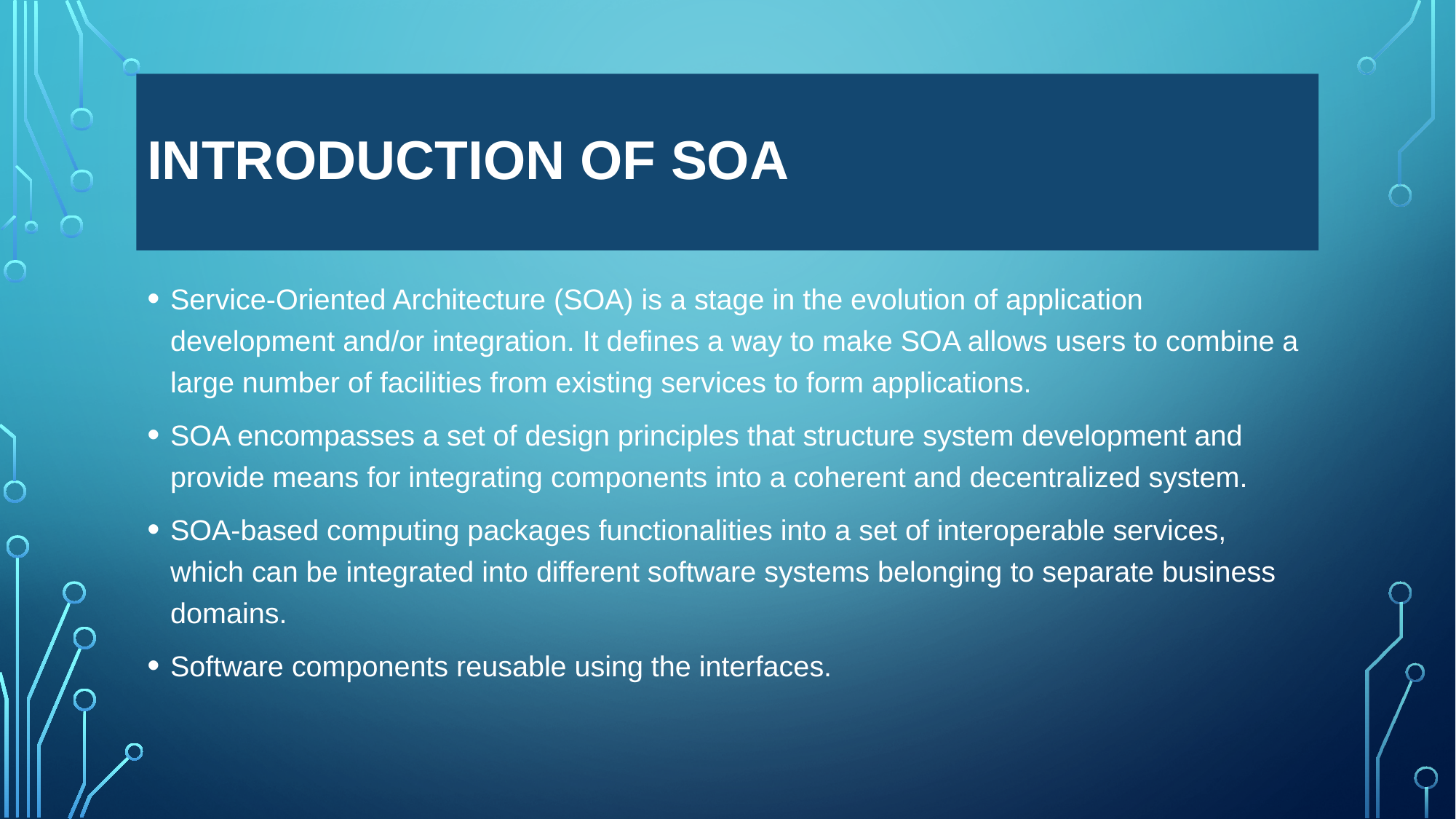

# INTRODUCTION OF SOA
Service-Oriented Architecture (SOA) is a stage in the evolution of application development and/or integration. It defines a way to make SOA allows users to combine a large number of facilities from existing services to form applications.
SOA encompasses a set of design principles that structure system development and provide means for integrating components into a coherent and decentralized system.
SOA-based computing packages functionalities into a set of interoperable services, which can be integrated into different software systems belonging to separate business domains.
Software components reusable using the interfaces.